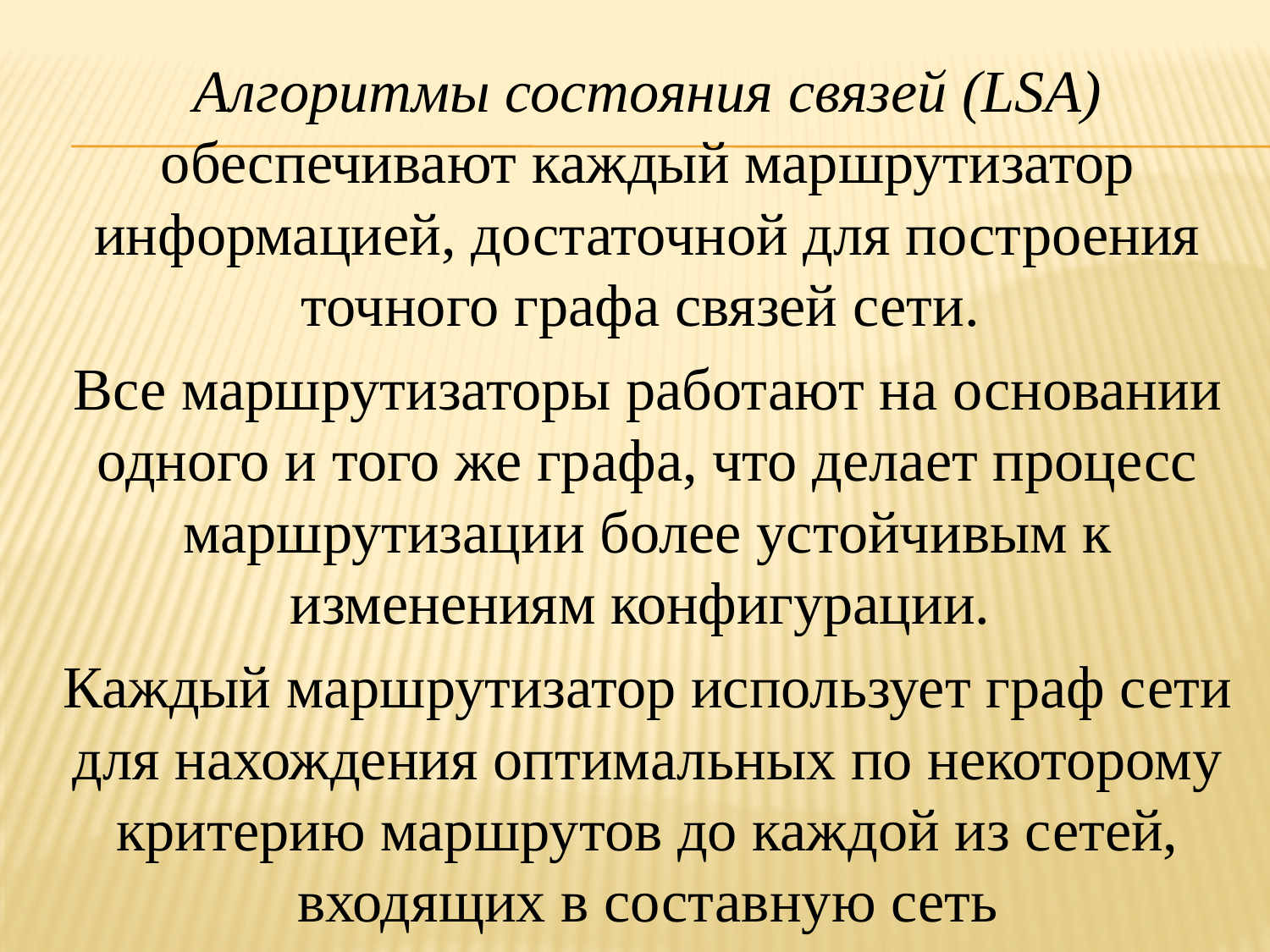

Алгоритмы состояния связей (LSA) обеспечивают каждый маршрутизатор информацией, достаточной для построения точного графа связей сети.
Все маршрутизаторы работают на основании одного и того же графа, что делает процесс маршрутизации более устойчивым к изменениям конфигурации.
Каждый маршрутизатор использует граф сети для нахождения оптимальных по некоторому критерию маршрутов до каждой из сетей, входящих в составную сеть